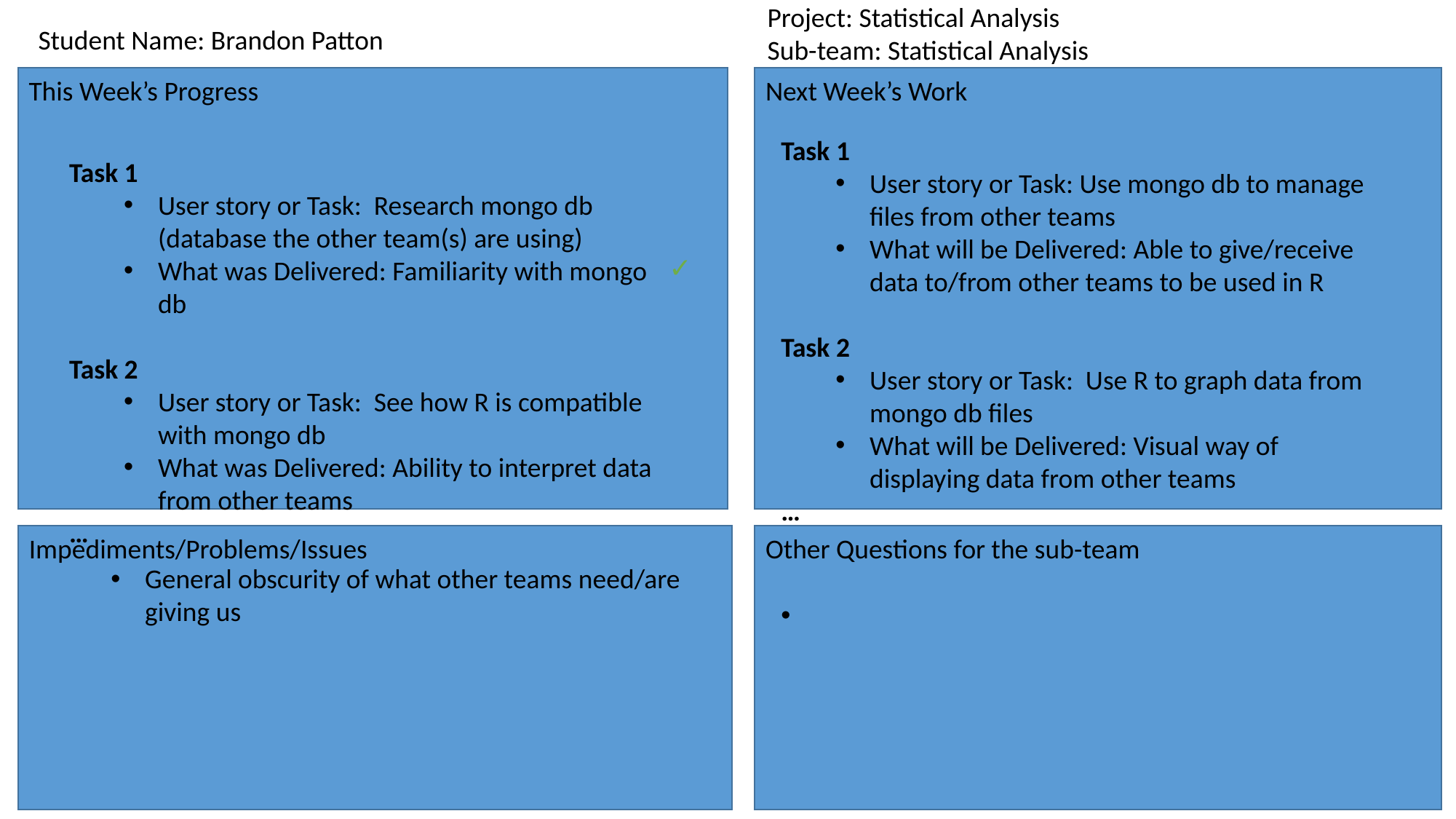

Project: Statistical Analysis
Sub-team: Statistical Analysis
Student Name: Brandon Patton

Task 1
User story or Task: Use mongo db to manage files from other teams
What will be Delivered: Able to give/receive data to/from other teams to be used in R

Task 2
User story or Task:  Use R to graph data from mongo db files
What will be Delivered: Visual way of displaying data from other teams
…

Next Week’s Work

This Week’s Progress
Task 1
User story or Task:  Research mongo db (database the other team(s) are using)
What was Delivered: Familiarity with mongo db

Task 2
User story or Task:  See how R is compatible with mongo db
What was Delivered: Ability to interpret data from other teams
…
✓

Impediments/Problems/Issues

Other Questions for the sub-team
General obscurity of what other teams need/are giving us